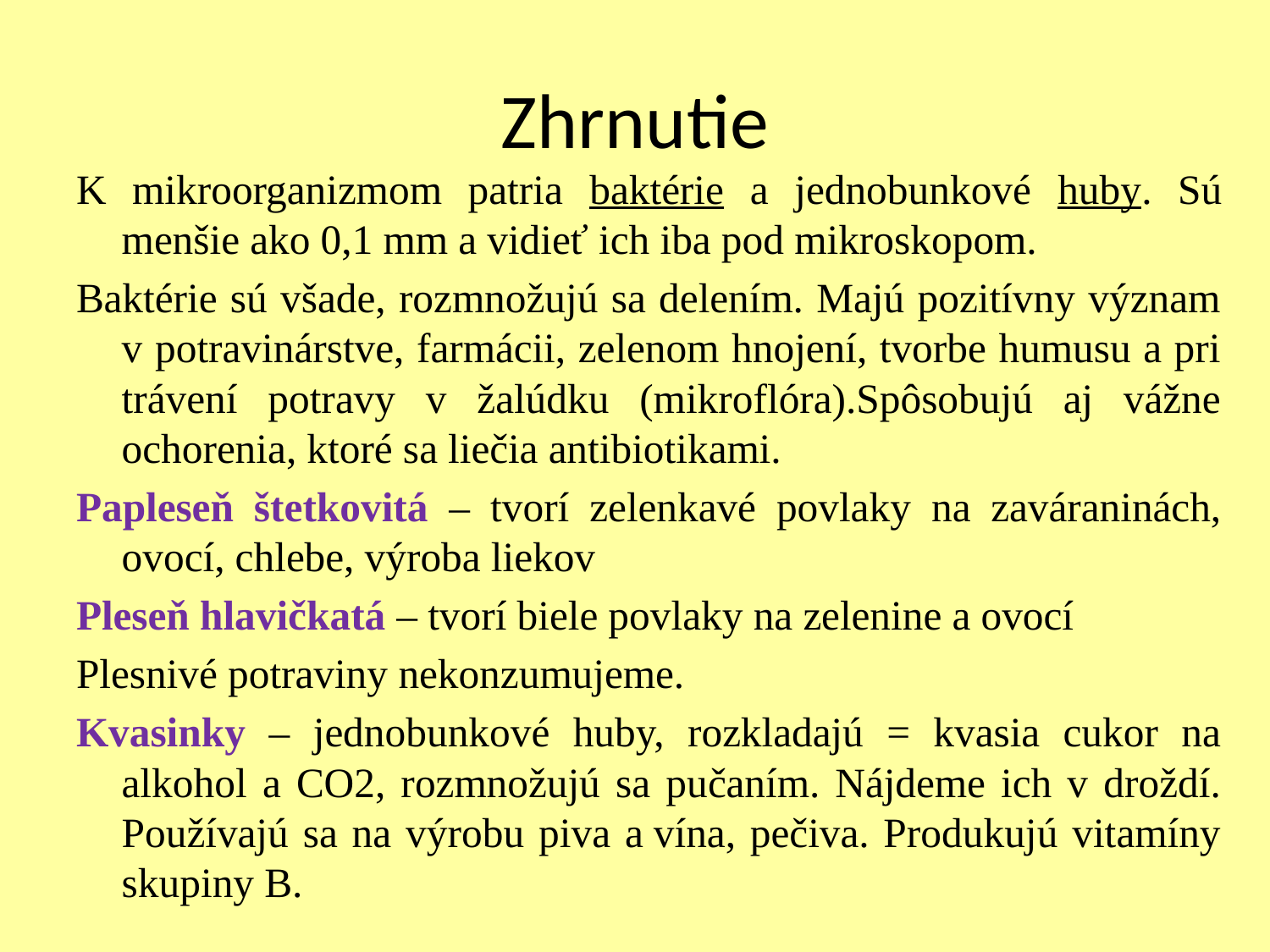

# Zhrnutie
K mikroorganizmom patria baktérie a jednobunkové huby. Sú menšie ako 0,1 mm a vidieť ich iba pod mikroskopom.
Baktérie sú všade, rozmnožujú sa delením. Majú pozitívny význam v potravinárstve, farmácii, zelenom hnojení, tvorbe humusu a pri trávení potravy v žalúdku (mikroflóra).Spôsobujú aj vážne ochorenia, ktoré sa liečia antibiotikami.
Papleseň štetkovitá – tvorí zelenkavé povlaky na zaváraninách, ovocí, chlebe, výroba liekov
Pleseň hlavičkatá – tvorí biele povlaky na zelenine a ovocí
Plesnivé potraviny nekonzumujeme.
Kvasinky – jednobunkové huby, rozkladajú = kvasia cukor na alkohol a CO2, rozmnožujú sa pučaním. Nájdeme ich v droždí. Používajú sa na výrobu piva a vína, pečiva. Produkujú vitamíny skupiny B.